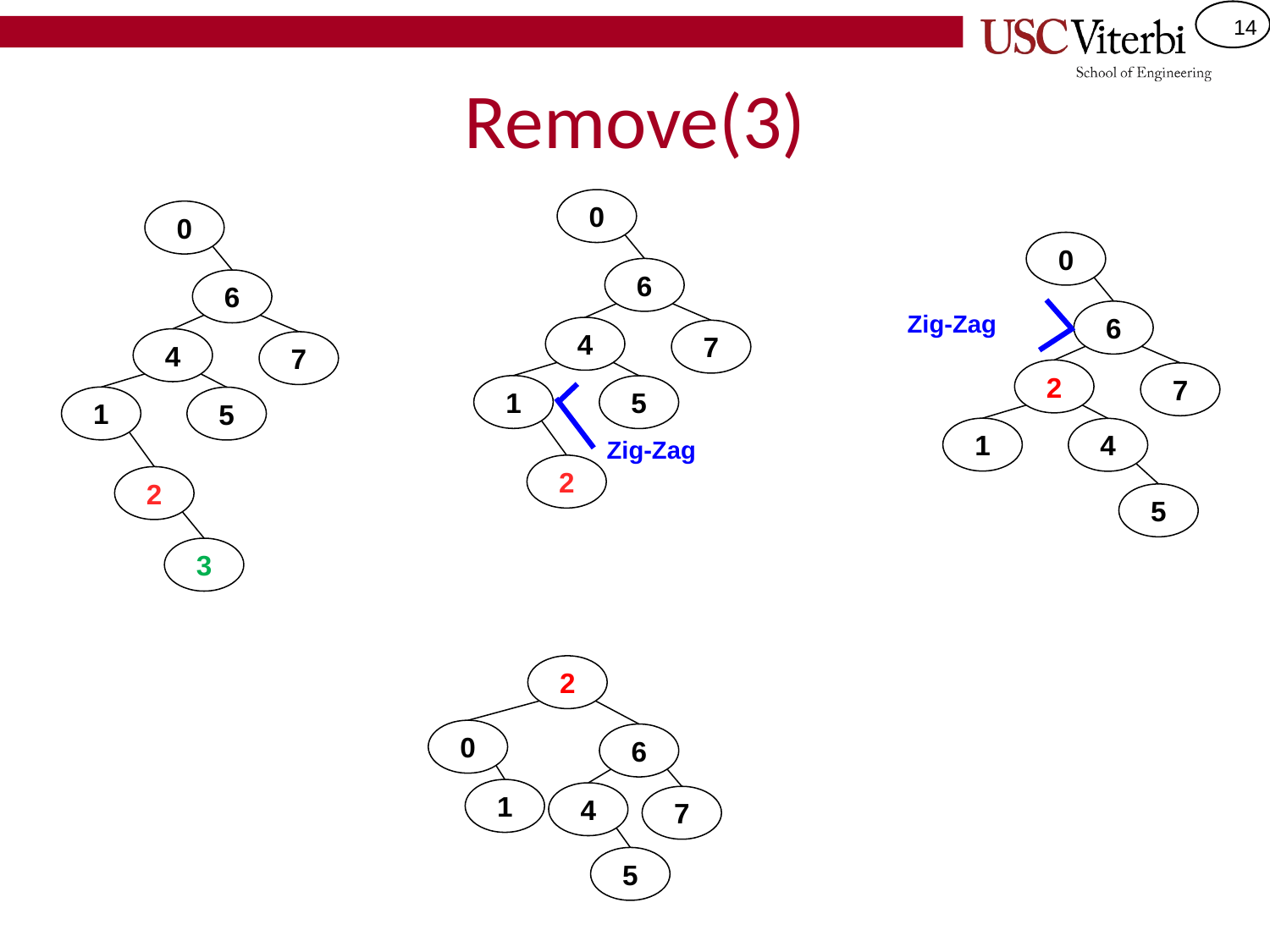

# Remove(3)
0
6
4
7
1
5
2
Zig-Zag
0
6
4
7
1
5
2
3
0
6
Zig-Zag
2
7
1
4
5
2
0
6
1
4
7
5